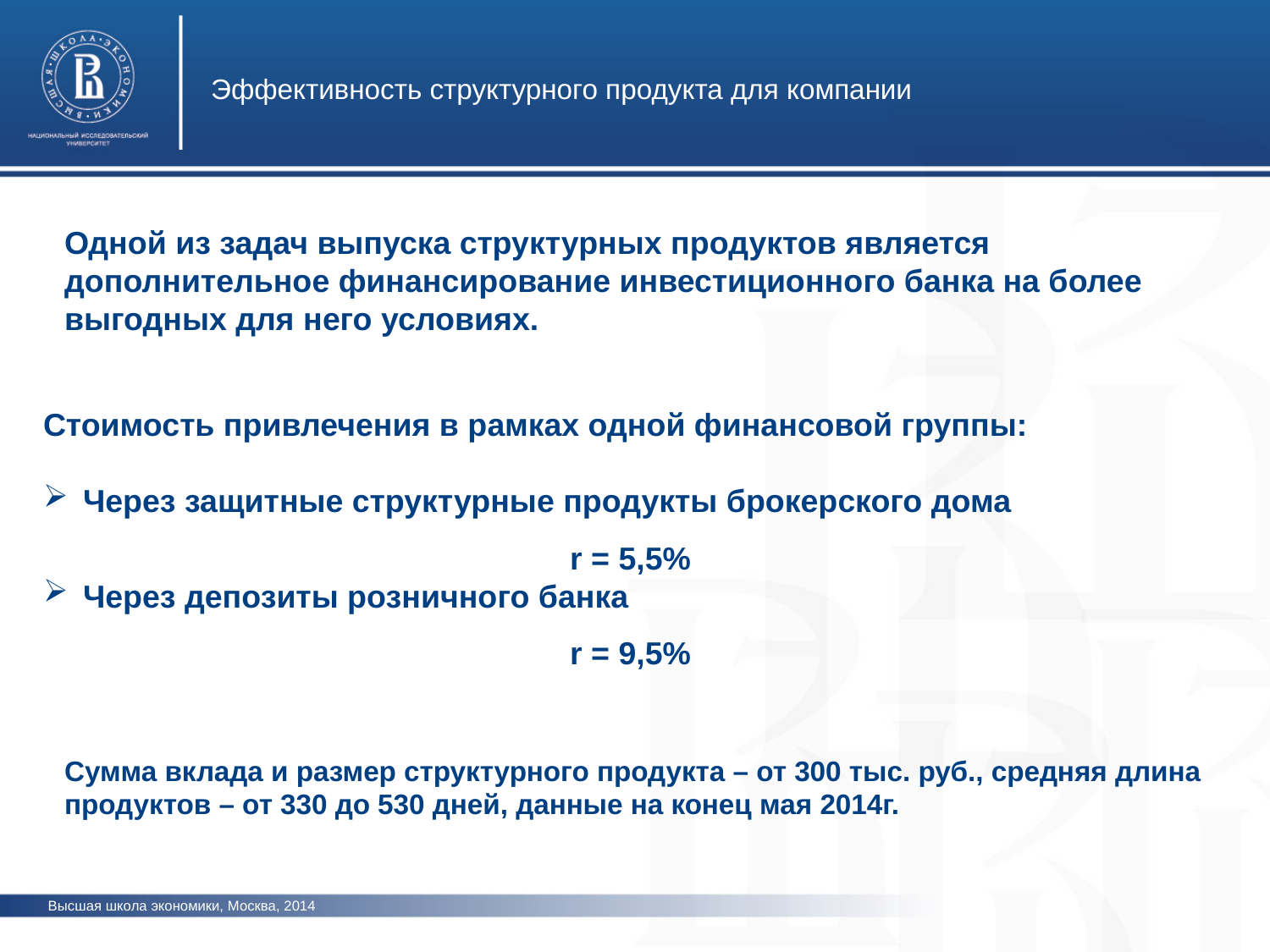

Эффективность структурного продукта для компании
Одной из задач выпуска структурных продуктов является дополнительное финансирование инвестиционного банка на более выгодных для него условиях.
Стоимость привлечения в рамках одной финансовой группы:

Через защитные структурные продукты брокерского дома
r = 5,5%
Через депозиты розничного банка
r = 9,5%
Сумма вклада и размер структурного продукта – от 300 тыс. руб., средняя длина продуктов – от 330 до 530 дней, данные на конец мая 2014г.
Высшая школа экономики, Москва, 2014